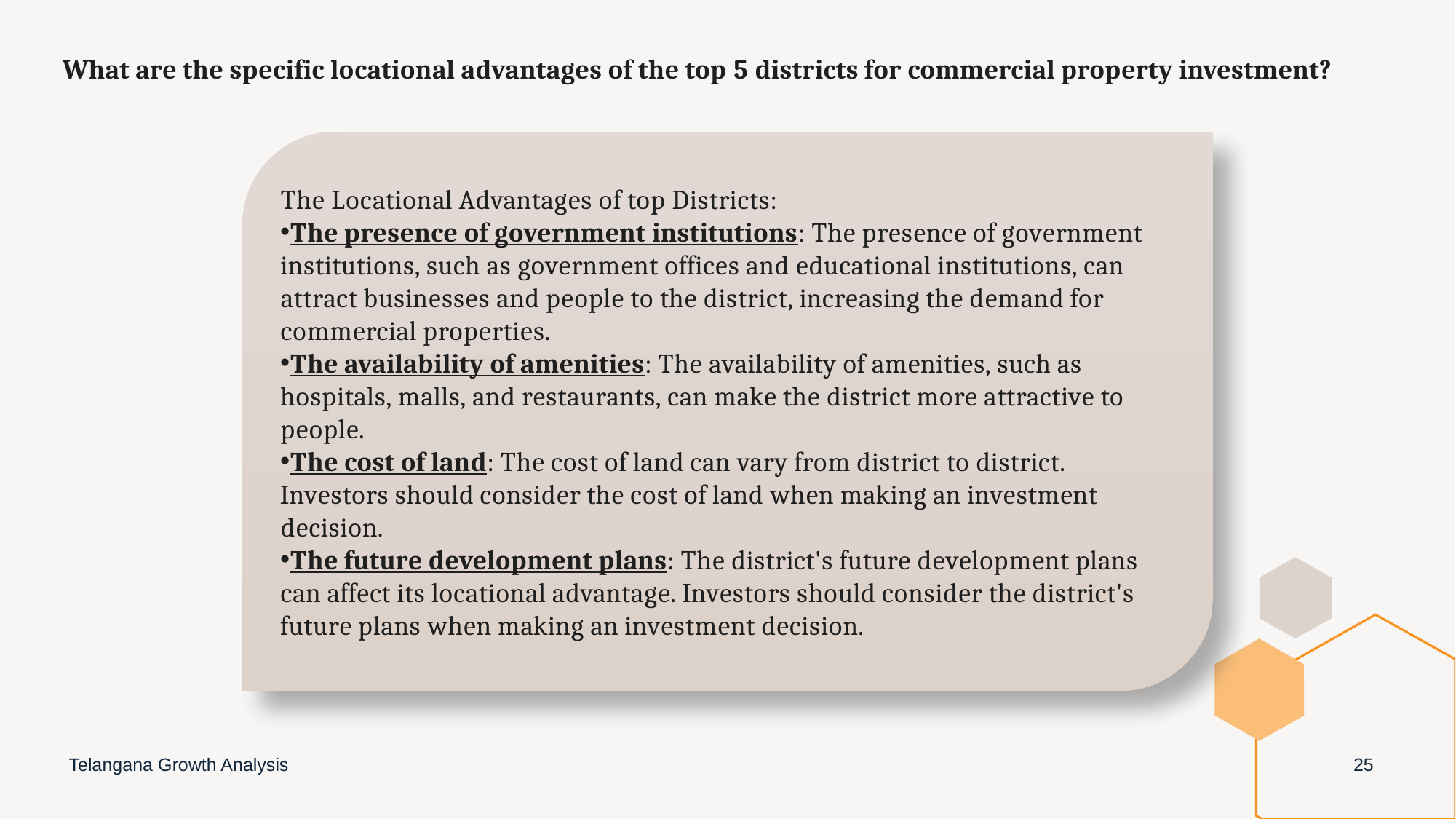

# What are the specific locational advantages of the top 5 districts for commercial property investment?
The Locational Advantages of top Districts:
The presence of government institutions: The presence of government institutions, such as government offices and educational institutions, can attract businesses and people to the district, increasing the demand for commercial properties.
The availability of amenities: The availability of amenities, such as hospitals, malls, and restaurants, can make the district more attractive to people.
The cost of land: The cost of land can vary from district to district. Investors should consider the cost of land when making an investment decision.
The future development plans: The district's future development plans can affect its locational advantage. Investors should consider the district's future plans when making an investment decision.
Telangana Growth Analysis
25